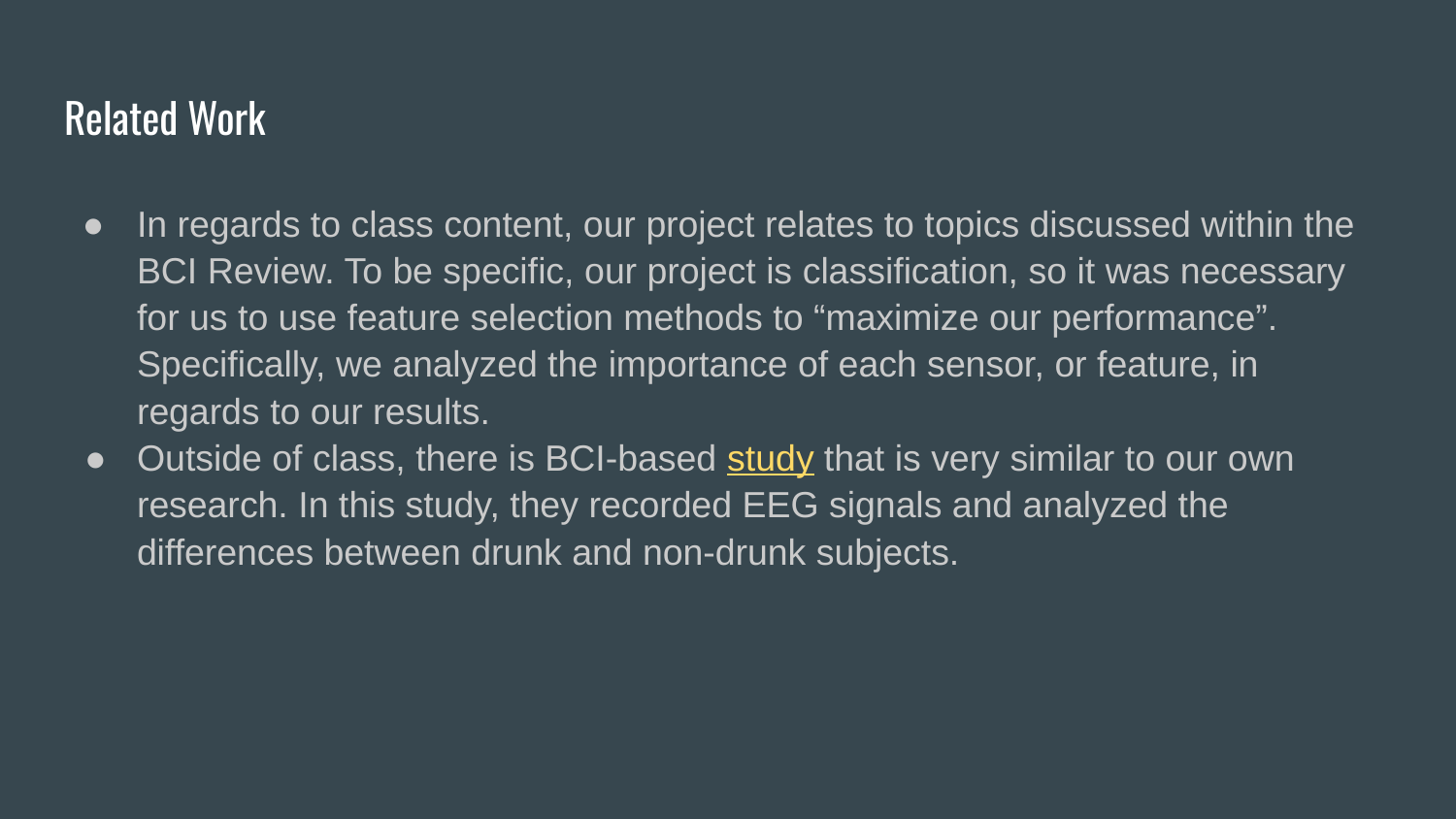

# Related Work
In regards to class content, our project relates to topics discussed within the BCI Review. To be specific, our project is classification, so it was necessary for us to use feature selection methods to “maximize our performance”. Specifically, we analyzed the importance of each sensor, or feature, in regards to our results.
Outside of class, there is BCI-based study that is very similar to our own research. In this study, they recorded EEG signals and analyzed the differences between drunk and non-drunk subjects.